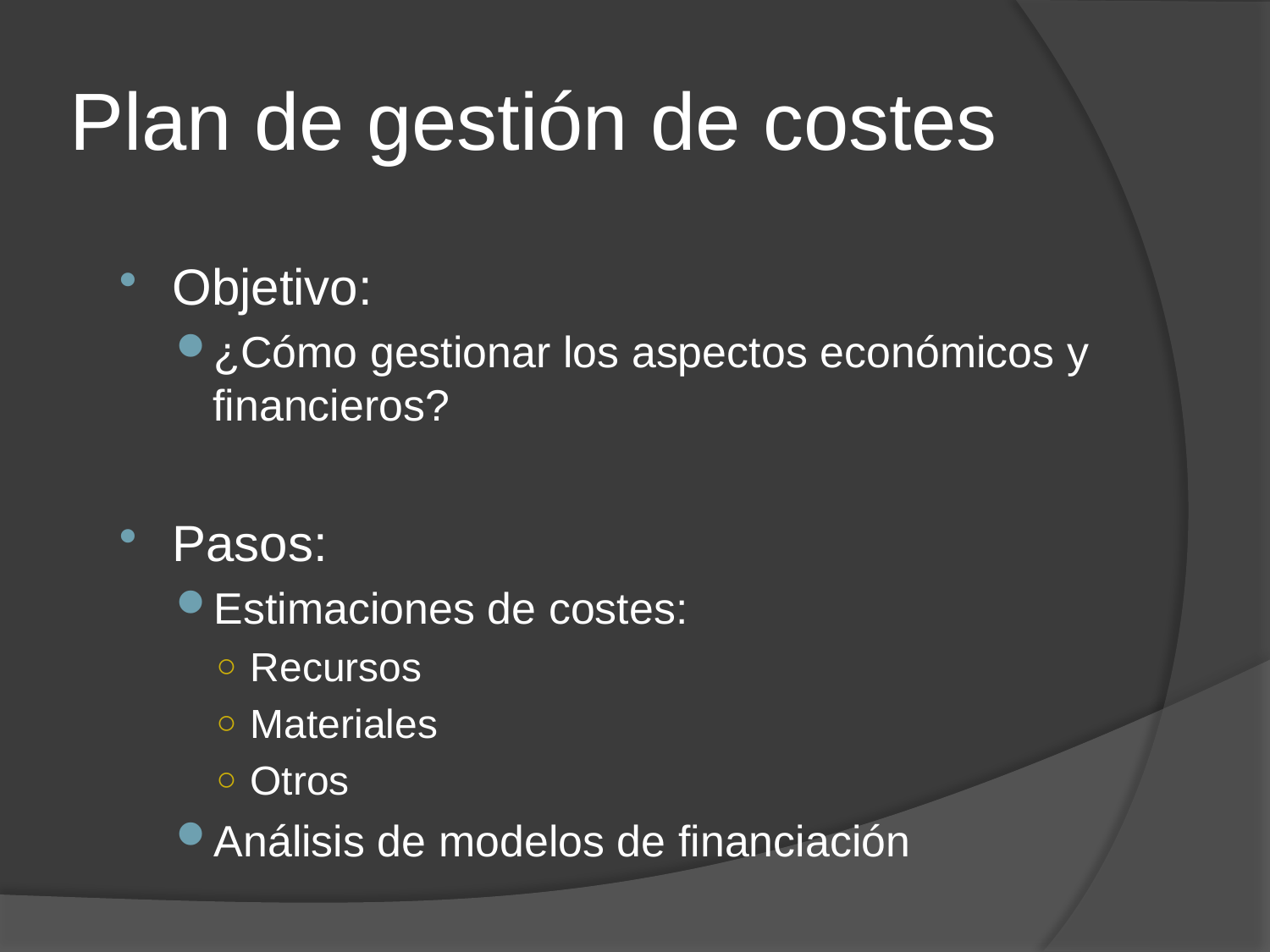

# Plan de gestión de costes
Objetivo:
¿Cómo gestionar los aspectos económicos y financieros?

Pasos:
Estimaciones de costes:
Recursos
Materiales
Otros
Análisis de modelos de financiación